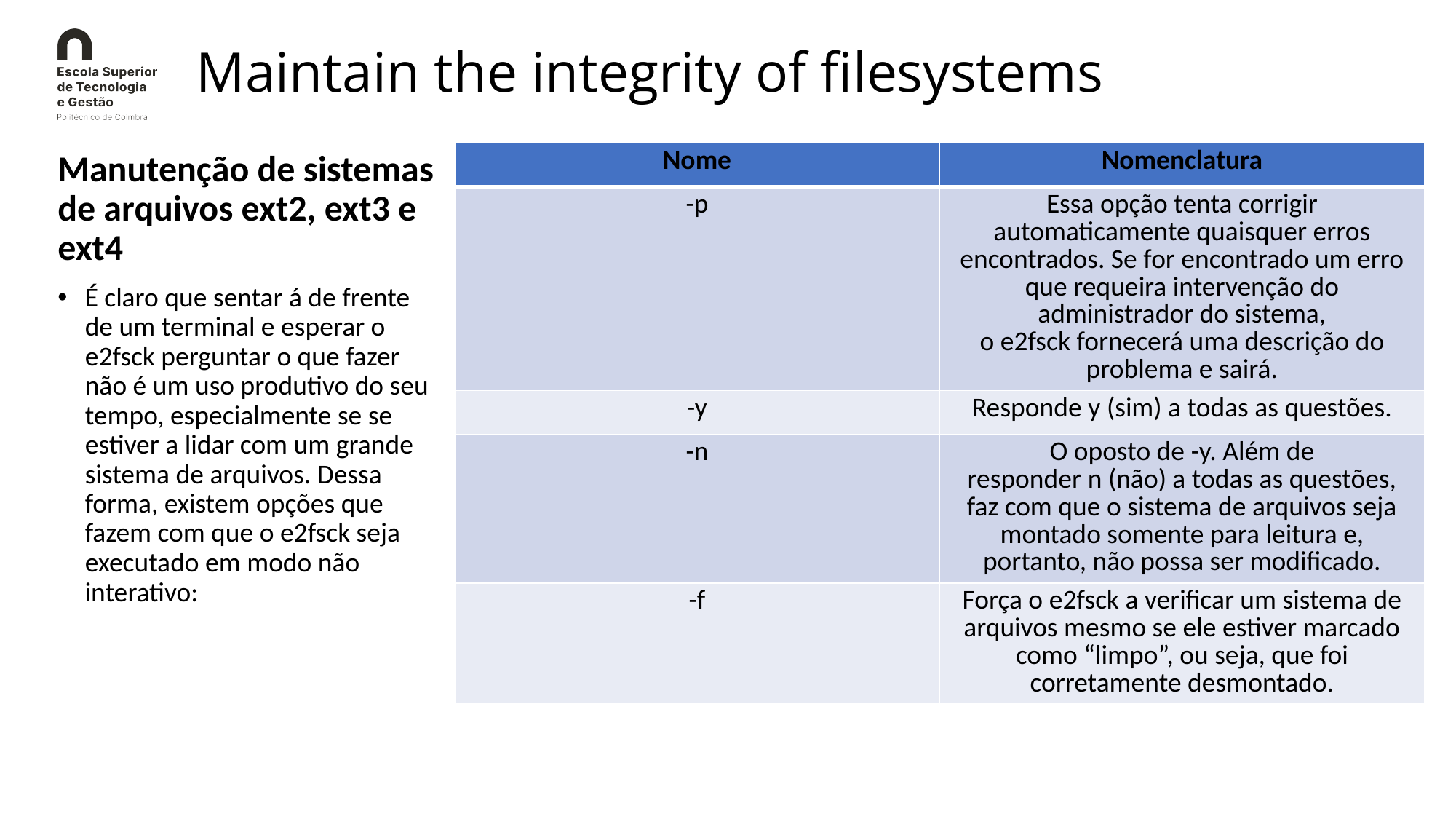

# Maintain the integrity of filesystems
| Nome | Nomenclatura |
| --- | --- |
| -p | Essa opção tenta corrigir automaticamente quaisquer erros encontrados. Se for encontrado um erro que requeira intervenção do administrador do sistema, o e2fsck fornecerá uma descrição do problema e sairá. |
| -y | Responde y (sim) a todas as questões. |
| -n | O oposto de -y. Além de responder n (não) a todas as questões, faz com que o sistema de arquivos seja montado somente para leitura e, portanto, não possa ser modificado. |
| -f | Força o e2fsck a verificar um sistema de arquivos mesmo se ele estiver marcado como “limpo”, ou seja, que foi corretamente desmontado. |
Manutenção de sistemas de arquivos ext2, ext3 e ext4
É claro que sentar á de frente de um terminal e esperar o e2fsck perguntar o que fazer não é um uso produtivo do seu tempo, especialmente se se estiver a lidar com um grande sistema de arquivos. Dessa forma, existem opções que fazem com que o e2fsck seja executado em modo não interativo: